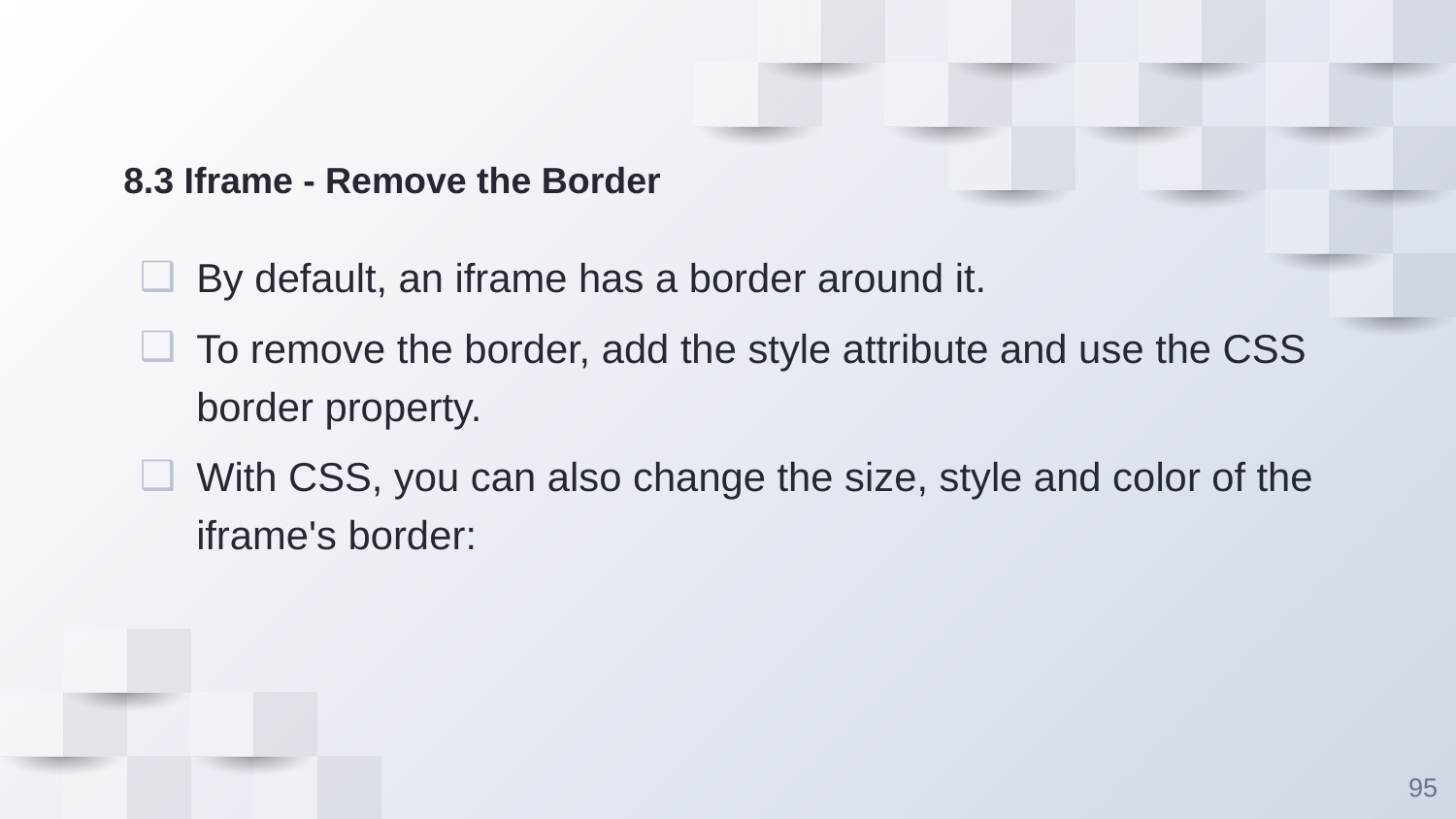

# 8.3 Iframe - Remove the Border
By default, an iframe has a border around it.
To remove the border, add the style attribute and use the CSS border property.
With CSS, you can also change the size, style and color of the iframe's border:
95